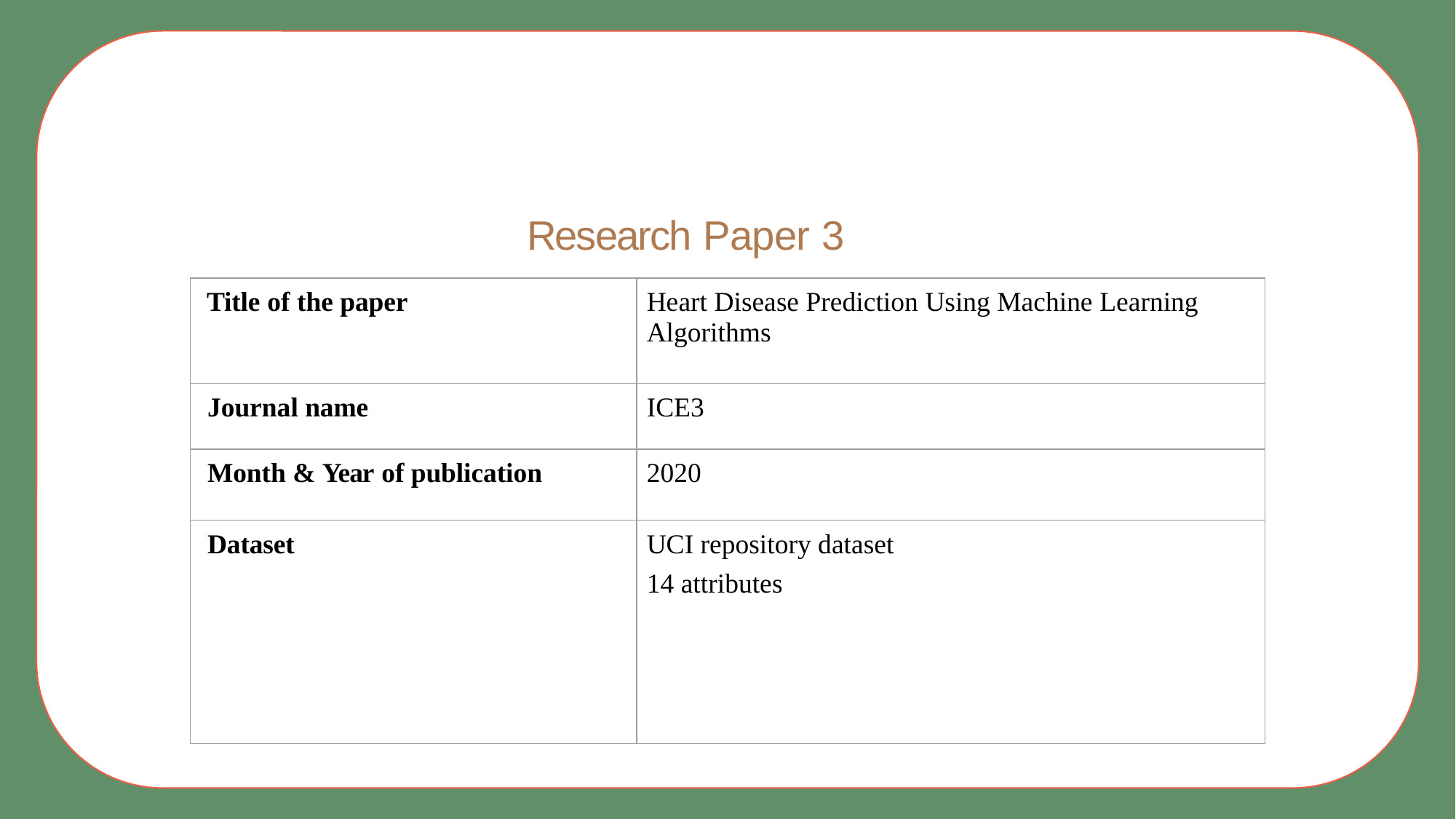

Research Paper 3
| Title of the paper | Heart Disease Prediction Using Machine Learning Algorithms |
| --- | --- |
| Journal name | ICE3 |
| Month & Year of publication | 2020 |
| Dataset | UCI repository dataset 14 attributes |
# Thank You